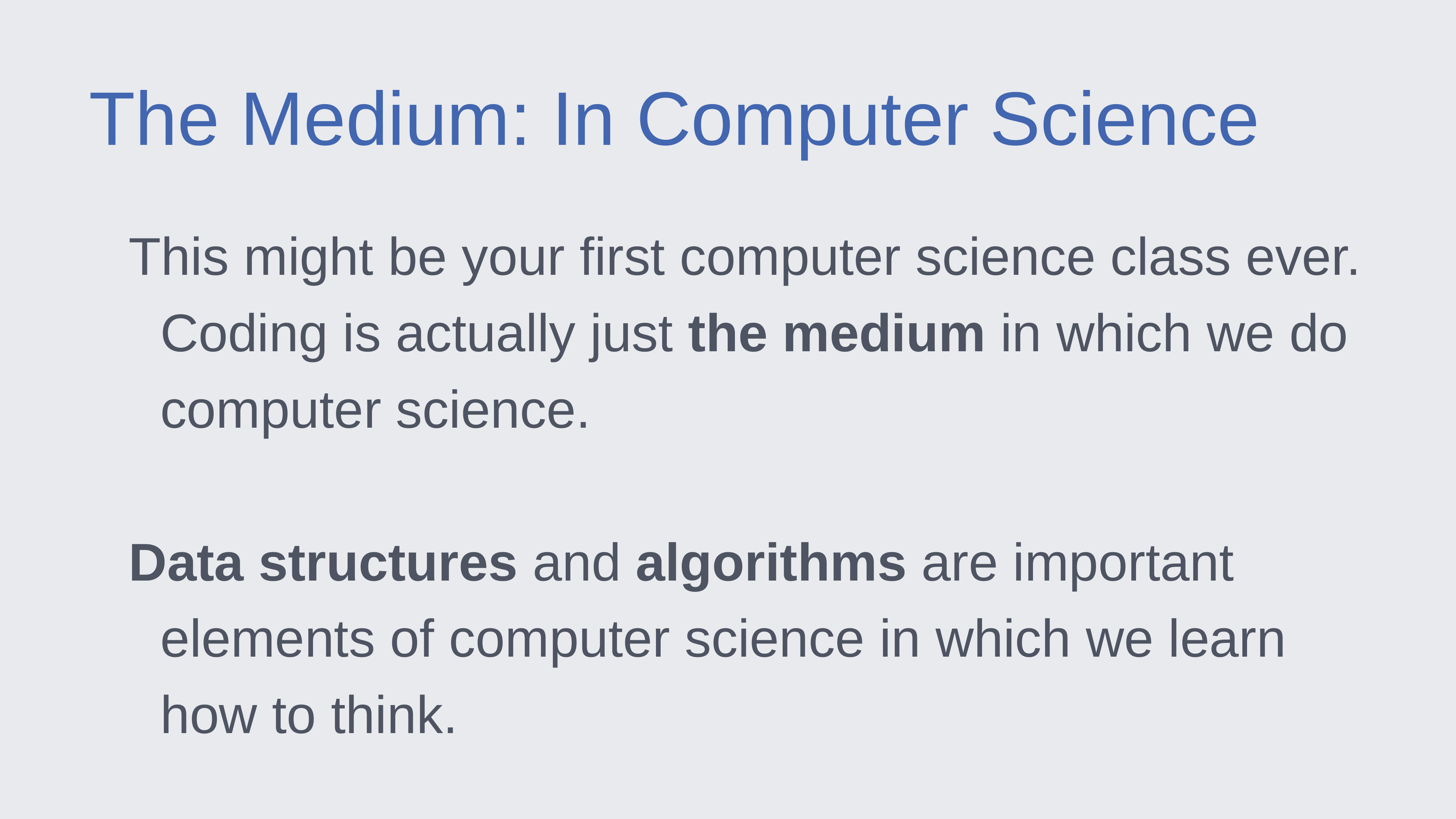

The Medium: In Computer Science
This might be your first computer science class ever. Coding is actually just the medium in which we do computer science.

Data structures and algorithms are important elements of computer science in which we learn how to think.